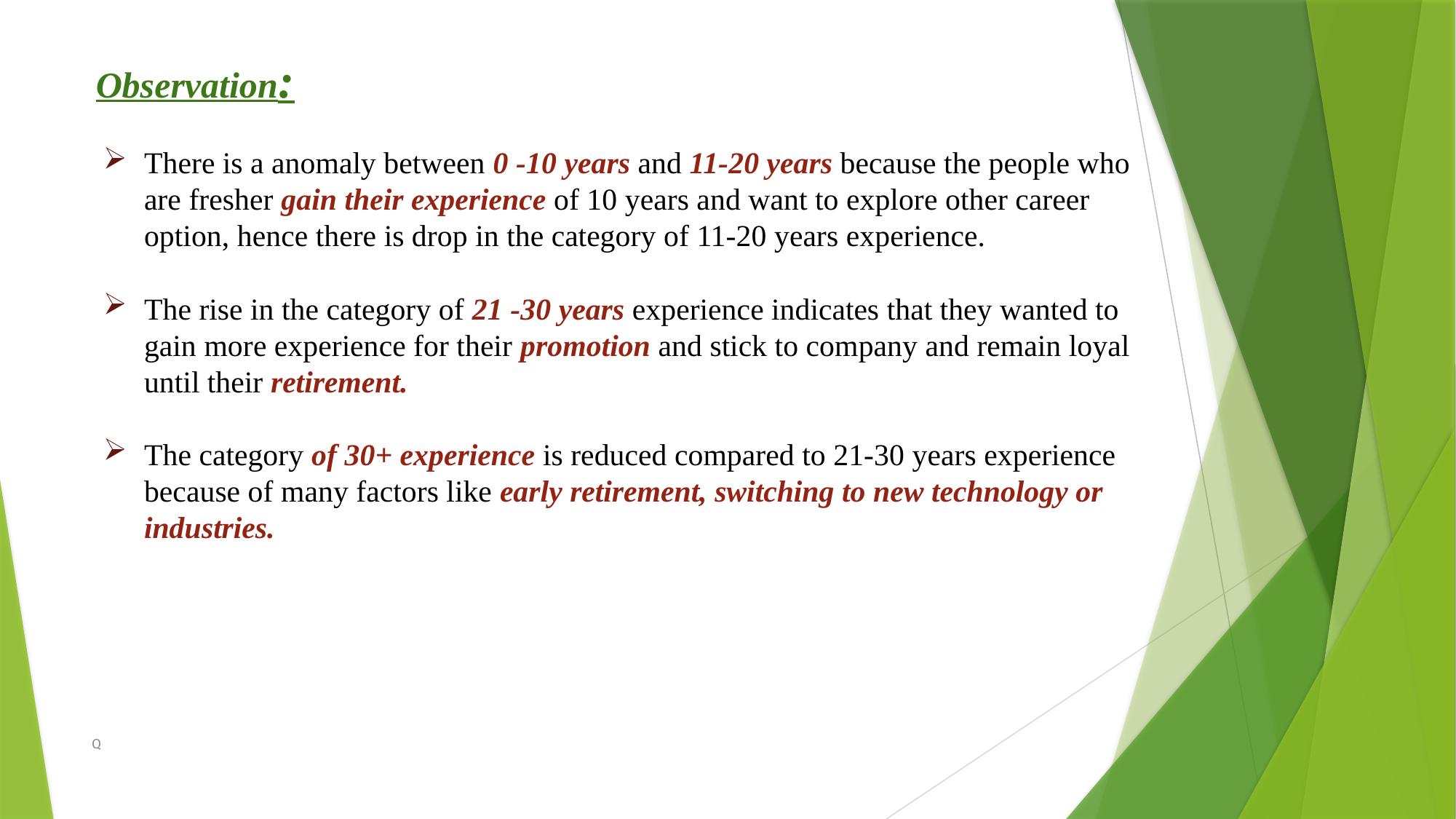

Observation:
There is a anomaly between 0 -10 years and 11-20 years because the people who are fresher gain their experience of 10 years and want to explore other career option, hence there is drop in the category of 11-20 years experience.

The rise in the category of 21 -30 years experience indicates that they wanted to gain more experience for their promotion and stick to company and remain loyal until their retirement.

The category of 30+ experience is reduced compared to 21-30 years experience because of many factors like early retirement, switching to new technology or industries.

Q